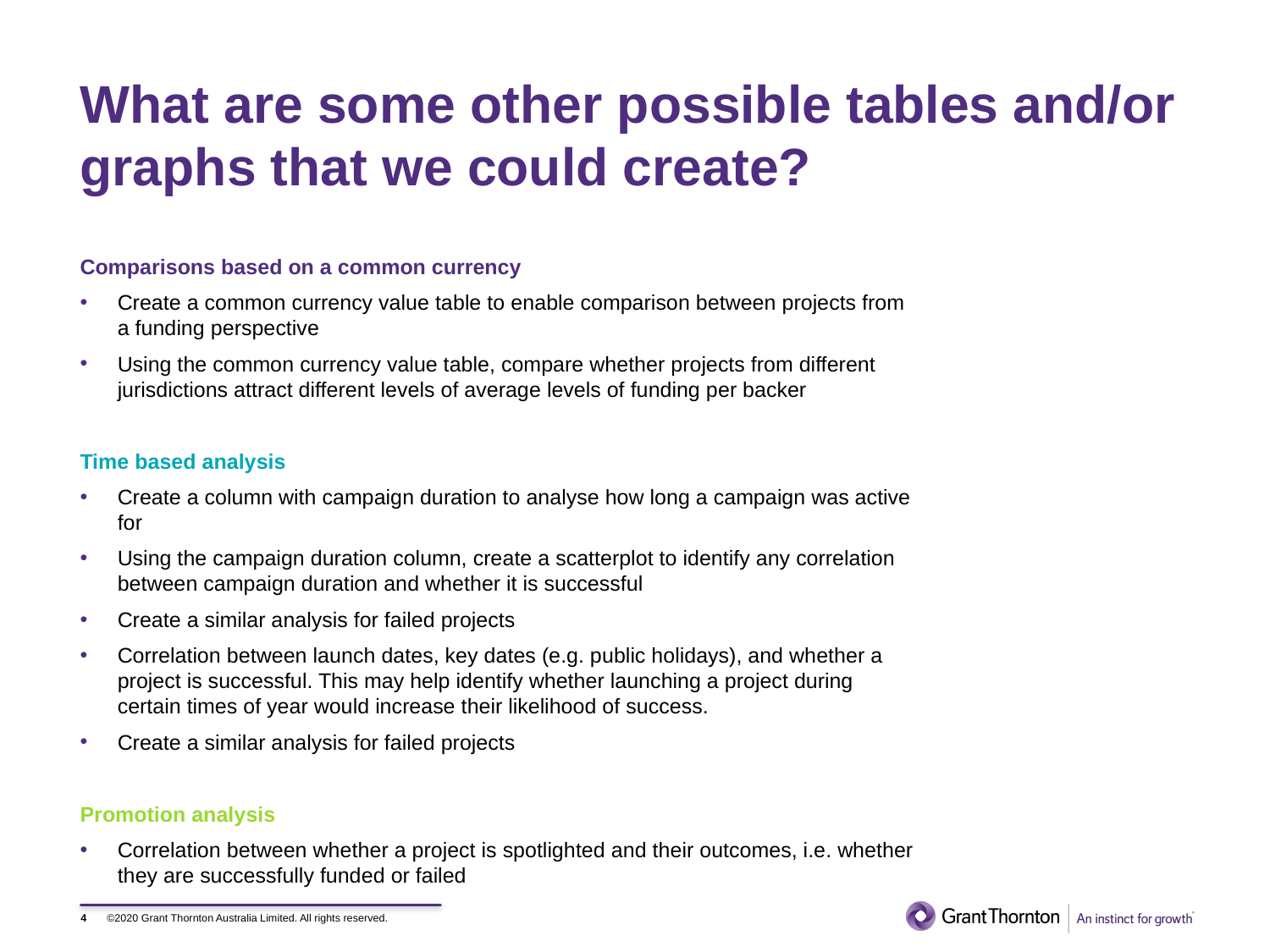

# What are some other possible tables and/or graphs that we could create?
Comparisons based on a common currency
Create a common currency value table to enable comparison between projects from a funding perspective
Using the common currency value table, compare whether projects from different jurisdictions attract different levels of average levels of funding per backer

Time based analysis
Create a column with campaign duration to analyse how long a campaign was active for
Using the campaign duration column, create a scatterplot to identify any correlation between campaign duration and whether it is successful
Create a similar analysis for failed projects
Correlation between launch dates, key dates (e.g. public holidays), and whether a project is successful. This may help identify whether launching a project during certain times of year would increase their likelihood of success.
Create a similar analysis for failed projects

Promotion analysis
Correlation between whether a project is spotlighted and their outcomes, i.e. whether they are successfully funded or failed

4